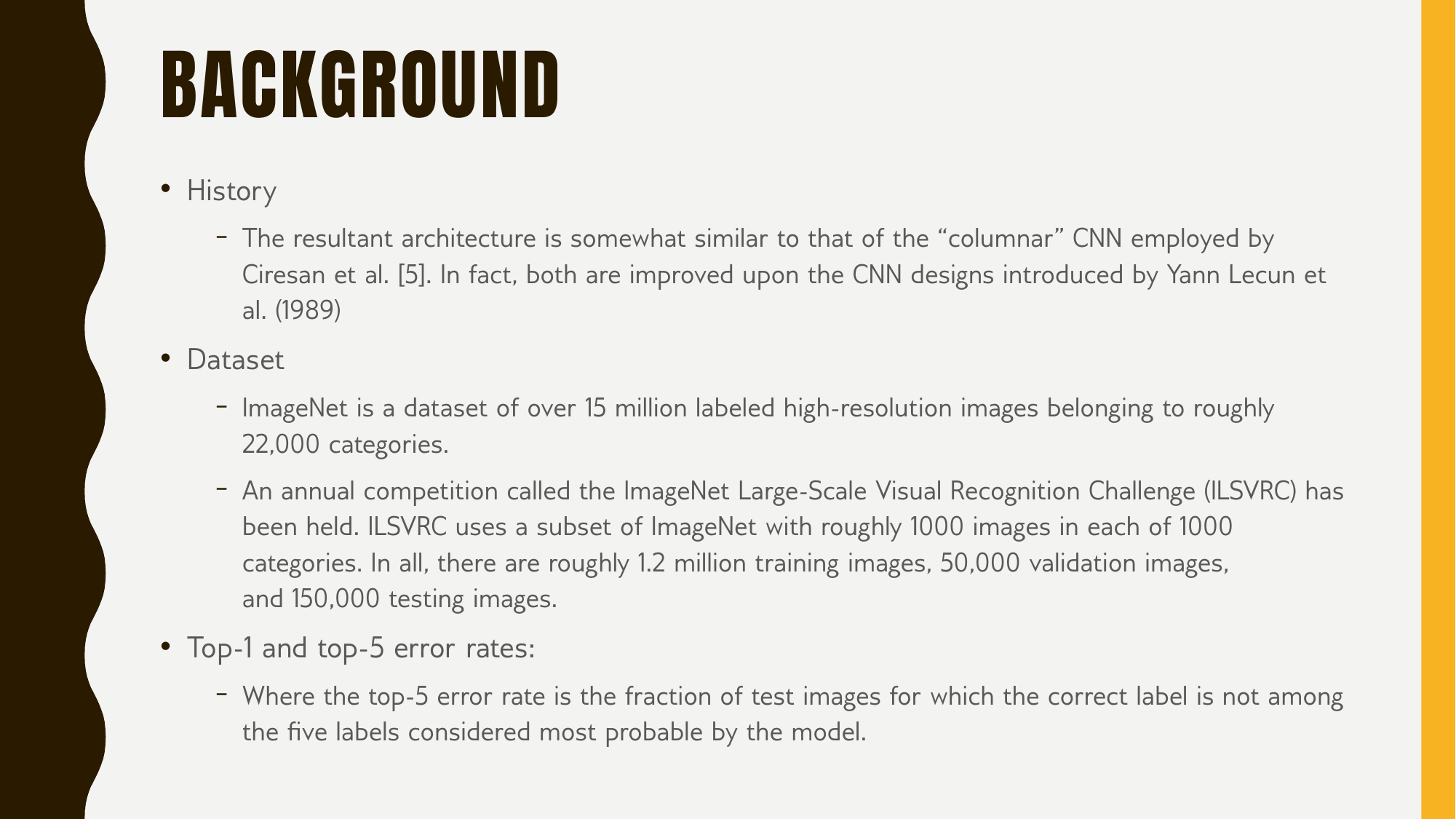

# Background
History
The resultant architecture is somewhat similar to that of the “columnar” CNN employed by Ciresan et al. [5]. In fact, both are improved upon the CNN designs introduced by Yann Lecun et al. (1989)
Dataset
ImageNet is a dataset of over 15 million labeled high-resolution images belonging to roughly 22,000 categories.
An annual competition called the ImageNet Large-Scale Visual Recognition Challenge (ILSVRC) has been held. ILSVRC uses a subset of ImageNet with roughly 1000 images in each of 1000 categories. In all, there are roughly 1.2 million training images, 50,000 validation images, and 150,000 testing images.
Top-1 and top-5 error rates:
Where the top-5 error rate is the fraction of test images for which the correct label is not among the five labels considered most probable by the model.